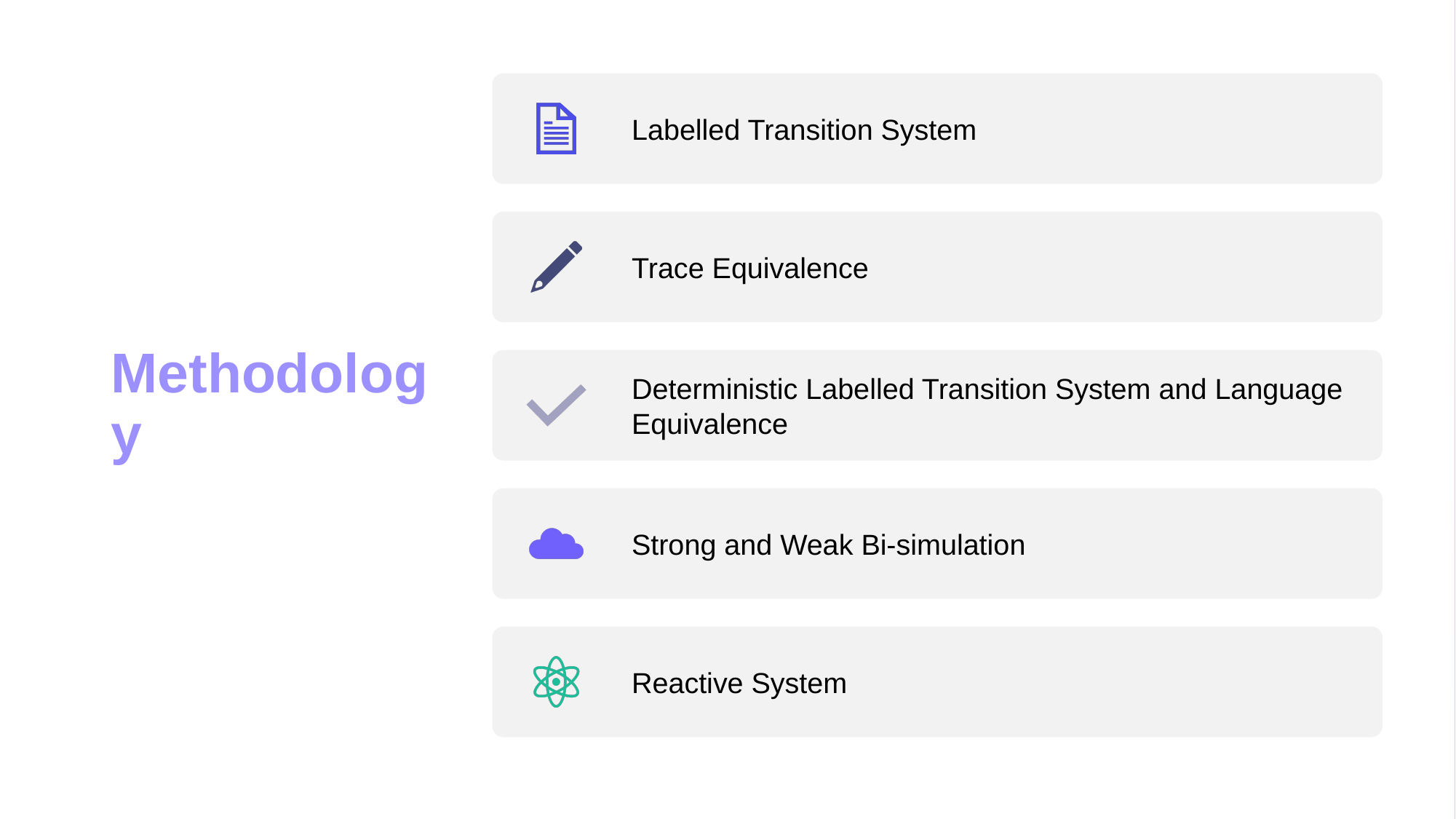

# Methodology
Labelled Transition System
Trace Equivalence
Deterministic Labelled Transition System and Language Equivalence
Strong and Weak Bi-simulation
Reactive System